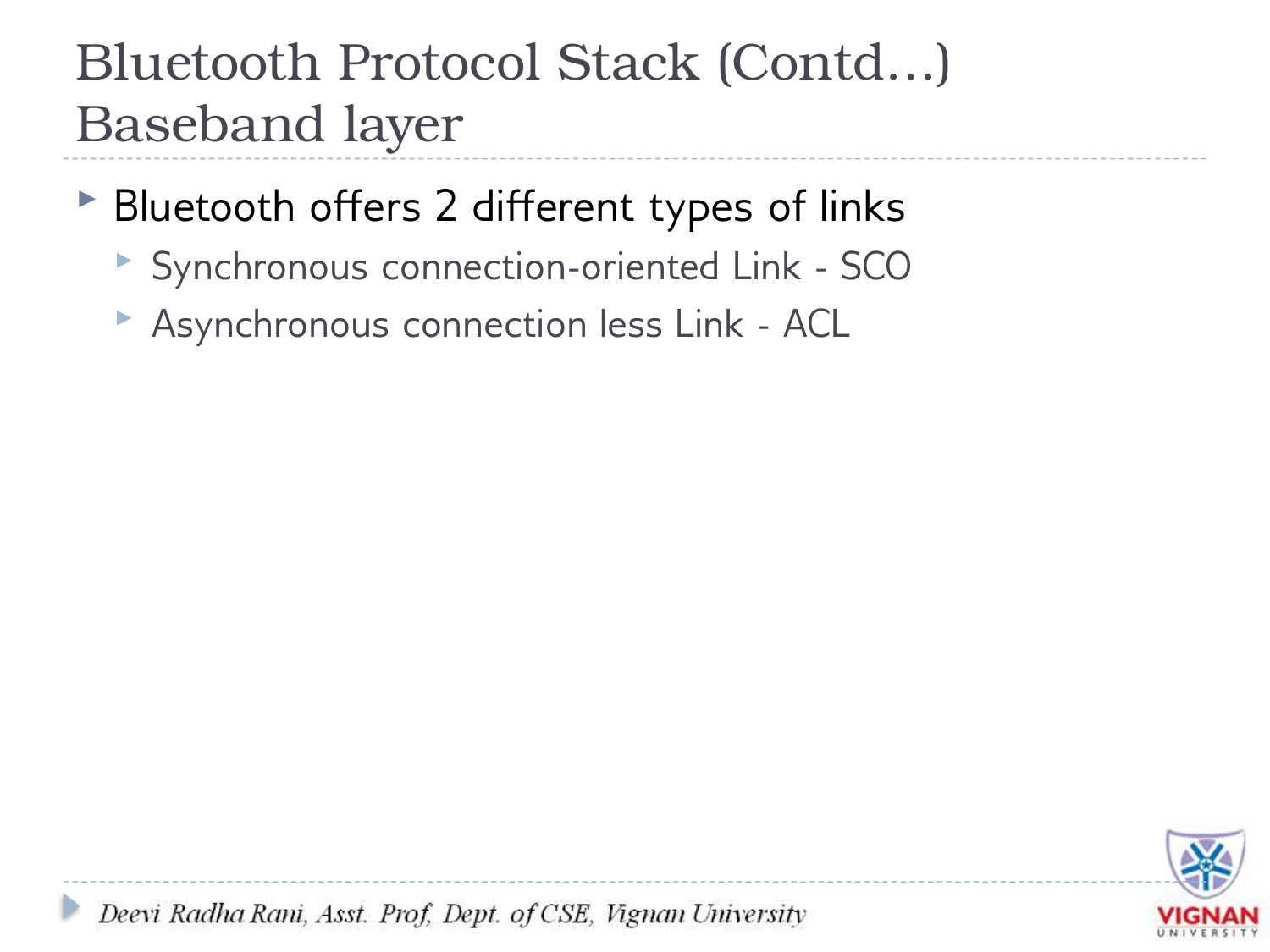

# Bluetooth Protocol Stack (Contd…) Baseband layer
Bluetooth offers 2 different types of links
Synchronous connection-oriented Link - SCO
Asynchronous connection less Link - ACL